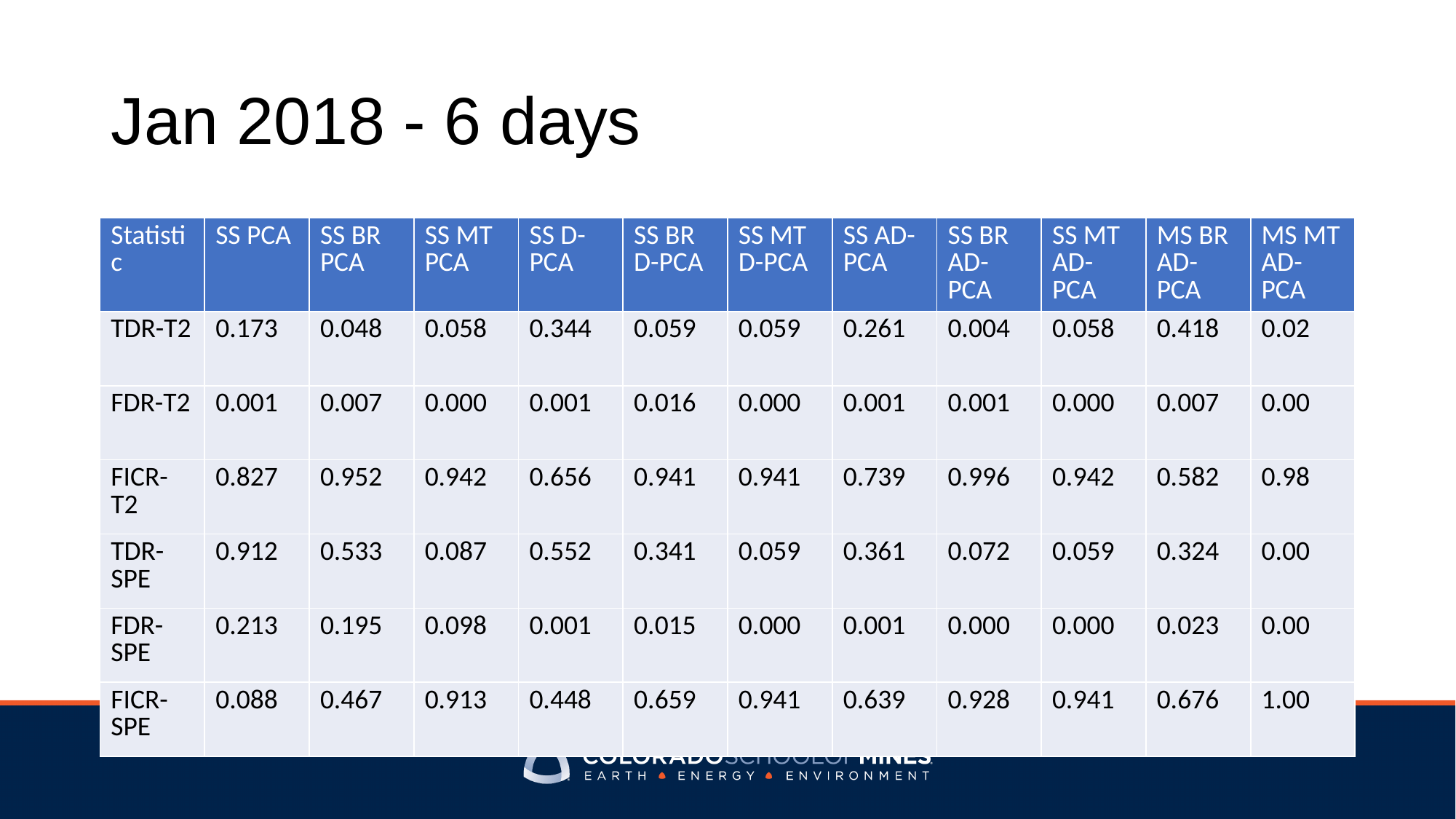

# Jan 2018 - 6 days
| Statistic | SS PCA | SS BR PCA | SS MT PCA | SS D-PCA | SS BR D-PCA | SS MT D-PCA | SS AD-PCA | SS BR AD-PCA | SS MT AD-PCA | MS BR AD-PCA | MS MT AD-PCA |
| --- | --- | --- | --- | --- | --- | --- | --- | --- | --- | --- | --- |
| TDR-T2 | 0.173 | 0.048 | 0.058 | 0.344 | 0.059 | 0.059 | 0.261 | 0.004 | 0.058 | 0.418 | 0.02 |
| FDR-T2 | 0.001 | 0.007 | 0.000 | 0.001 | 0.016 | 0.000 | 0.001 | 0.001 | 0.000 | 0.007 | 0.00 |
| FICR-T2 | 0.827 | 0.952 | 0.942 | 0.656 | 0.941 | 0.941 | 0.739 | 0.996 | 0.942 | 0.582 | 0.98 |
| TDR-SPE | 0.912 | 0.533 | 0.087 | 0.552 | 0.341 | 0.059 | 0.361 | 0.072 | 0.059 | 0.324 | 0.00 |
| FDR-SPE | 0.213 | 0.195 | 0.098 | 0.001 | 0.015 | 0.000 | 0.001 | 0.000 | 0.000 | 0.023 | 0.00 |
| FICR-SPE | 0.088 | 0.467 | 0.913 | 0.448 | 0.659 | 0.941 | 0.639 | 0.928 | 0.941 | 0.676 | 1.00 |